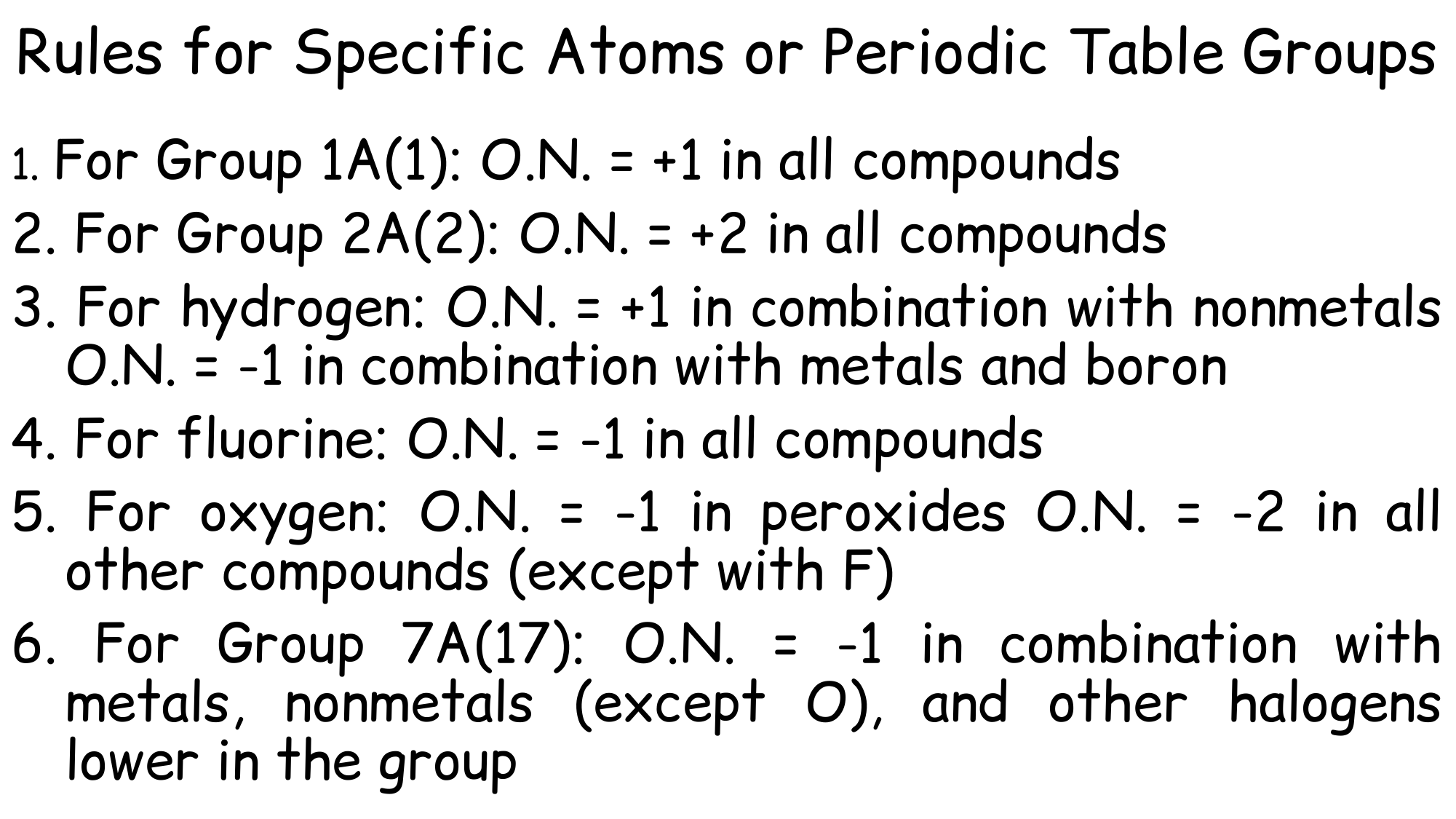

# Rules for Specific Atoms or Periodic Table Groups
1. For Group 1A(1): O.N. = +1 in all compounds
2. For Group 2A(2): O.N. = +2 in all compounds
3. For hydrogen: O.N. = +1 in combination with nonmetals O.N. = -1 in combination with metals and boron
4. For fluorine: O.N. = -1 in all compounds
5. For oxygen: O.N. = -1 in peroxides O.N. = -2 in all other compounds (except with F)
6. For Group 7A(17): O.N. = -1 in combination with metals, nonmetals (except O), and other halogens lower in the group